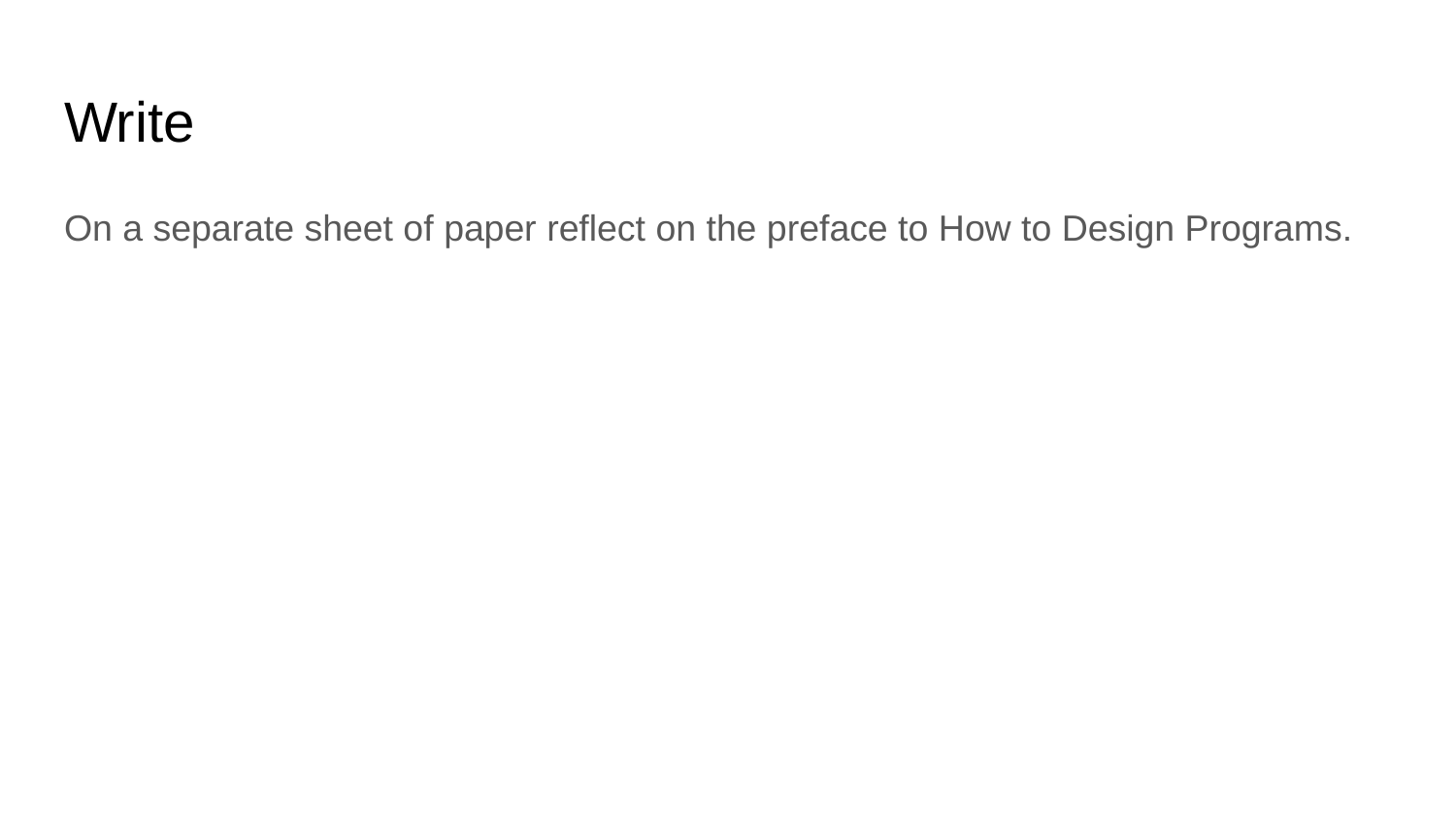

# Write
On a separate sheet of paper reflect on the preface to How to Design Programs.